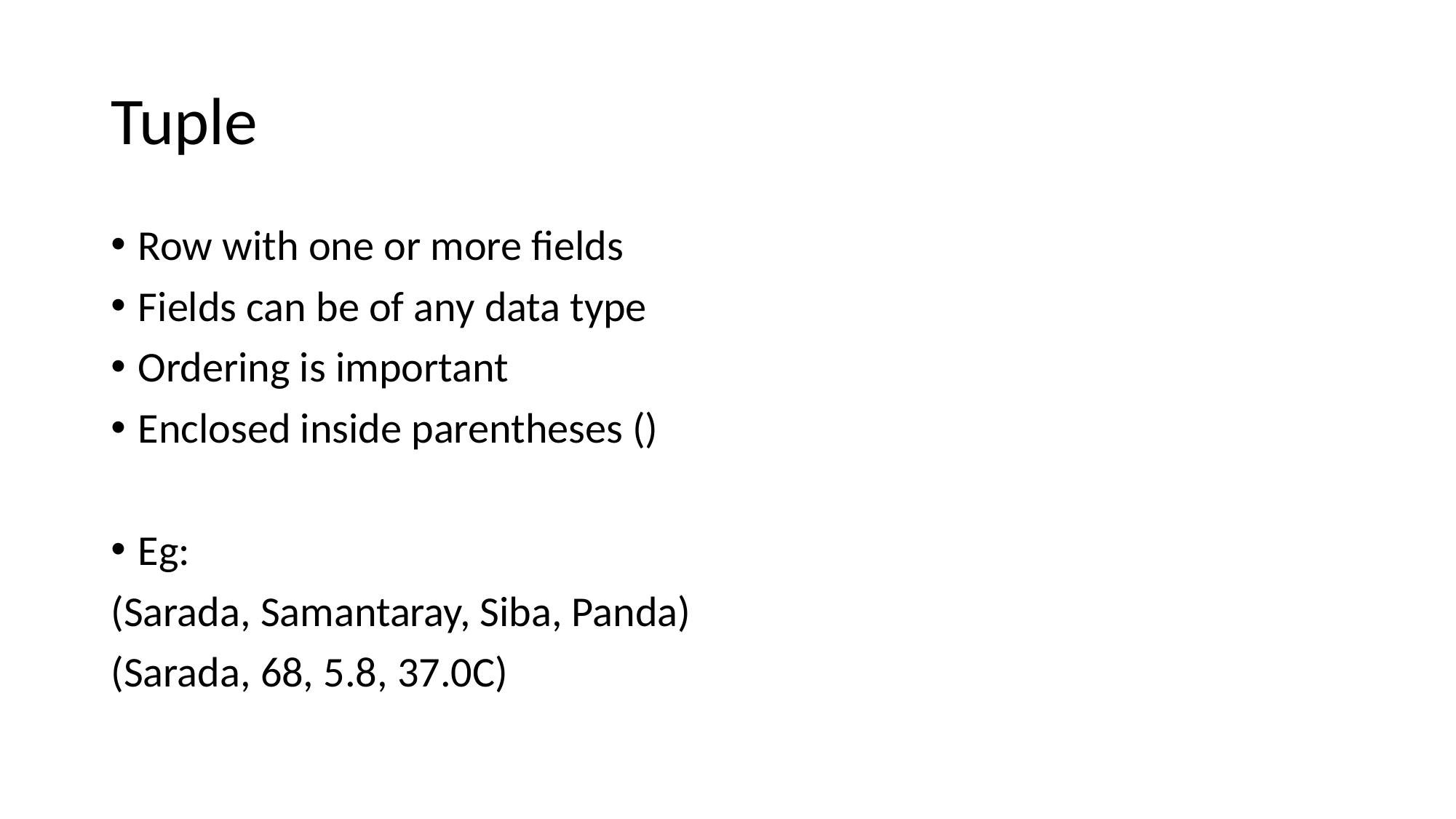

# Tuple
Row with one or more fields
Fields can be of any data type
Ordering is important
Enclosed inside parentheses ()

Eg:
(Sarada, Samantaray, Siba, Panda)
(Sarada, 68, 5.8, 37.0C)